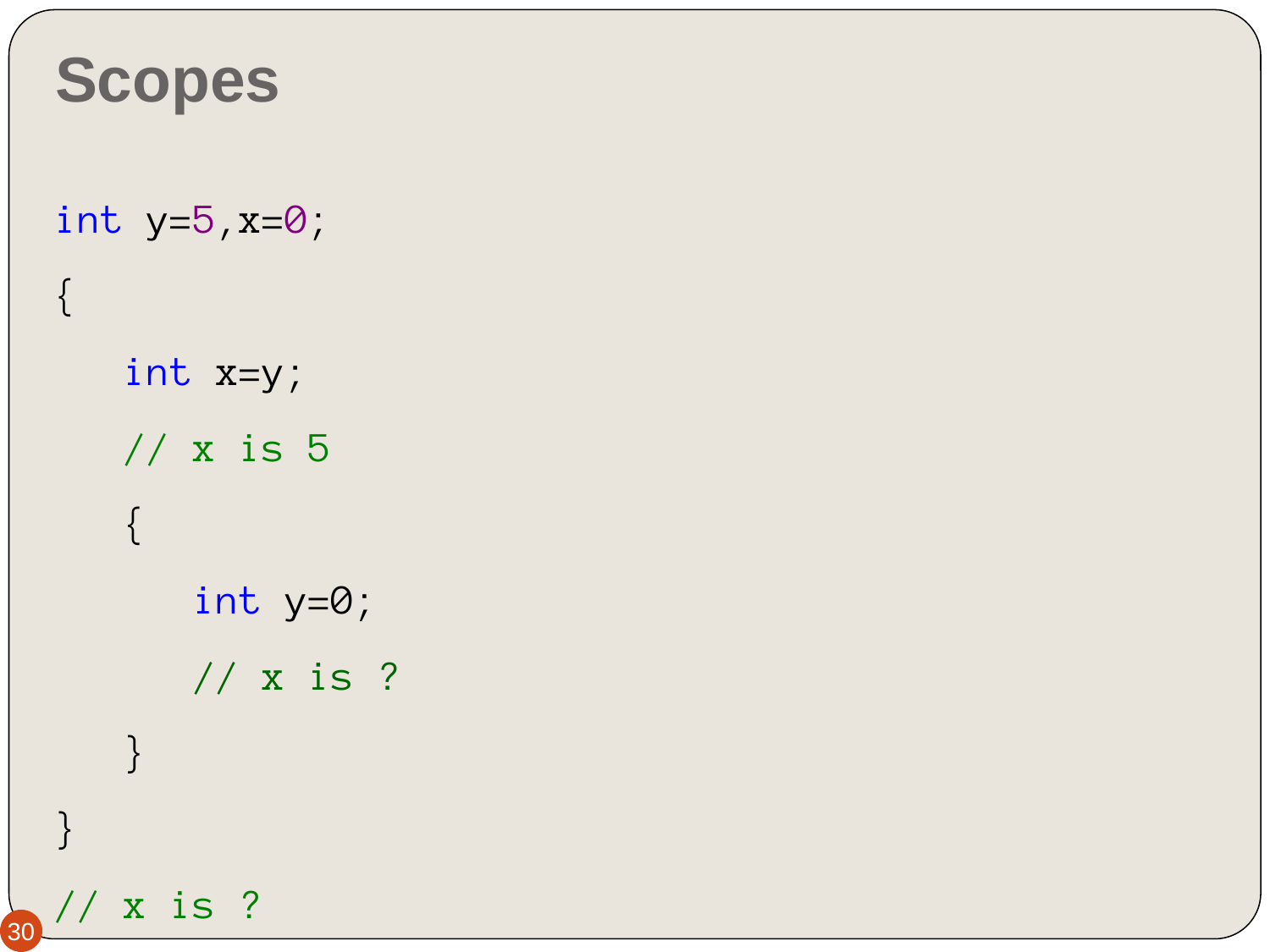

# Scopes
int y=5,x=0;
{
   int x=y;
   // x is 5
   {
      int y=0;
      // x is ?
   }
}
// x is ?

30